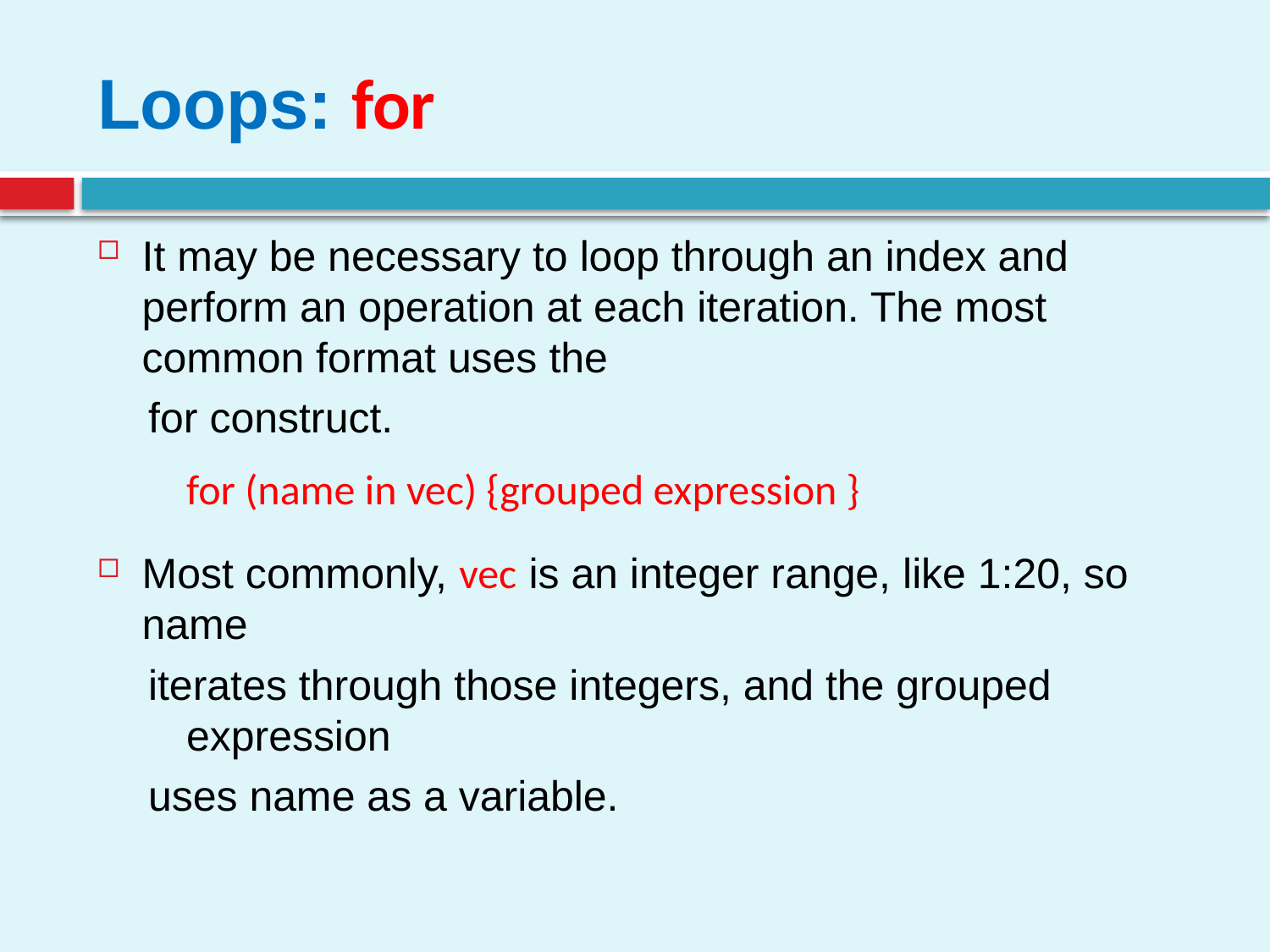

# Loops: for
It may be necessary to loop through an index and perform an operation at each iteration. The most common format uses the
for construct.
	for (name in vec) {grouped expression }
Most commonly, vec is an integer range, like 1:20, so name
iterates through those integers, and the grouped expression
uses name as a variable.